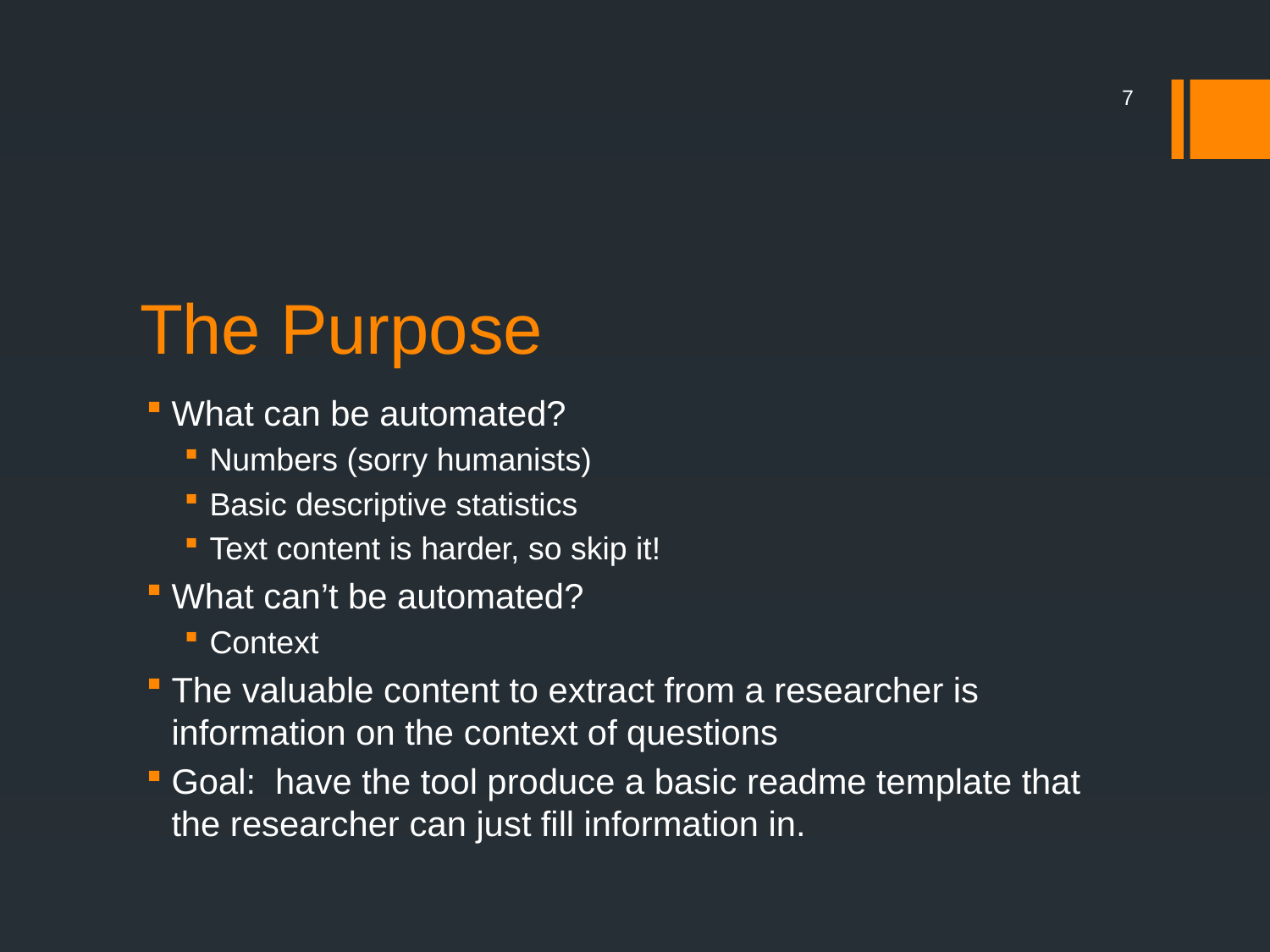

7
# The Purpose
What can be automated?
Numbers (sorry humanists)
Basic descriptive statistics
Text content is harder, so skip it!
What can’t be automated?
Context
The valuable content to extract from a researcher is information on the context of questions
Goal:  have the tool produce a basic readme template that the researcher can just fill information in.